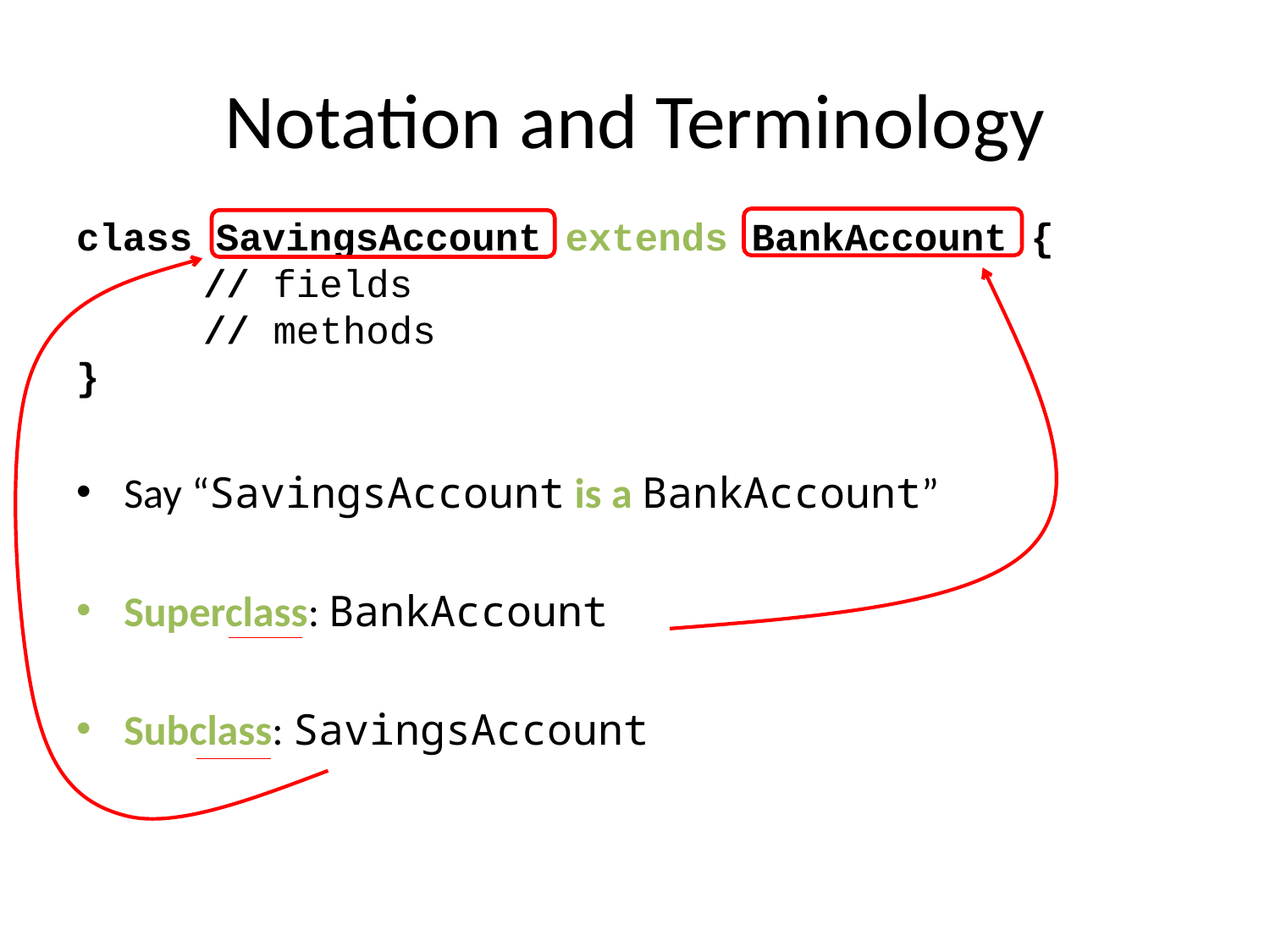

# Notation and Terminology
class SavingsAccount extends BankAccount {
	// fields
	// methods
}

Say “SavingsAccount is a BankAccount”

Superclass: BankAccount

Subclass: SavingsAccount